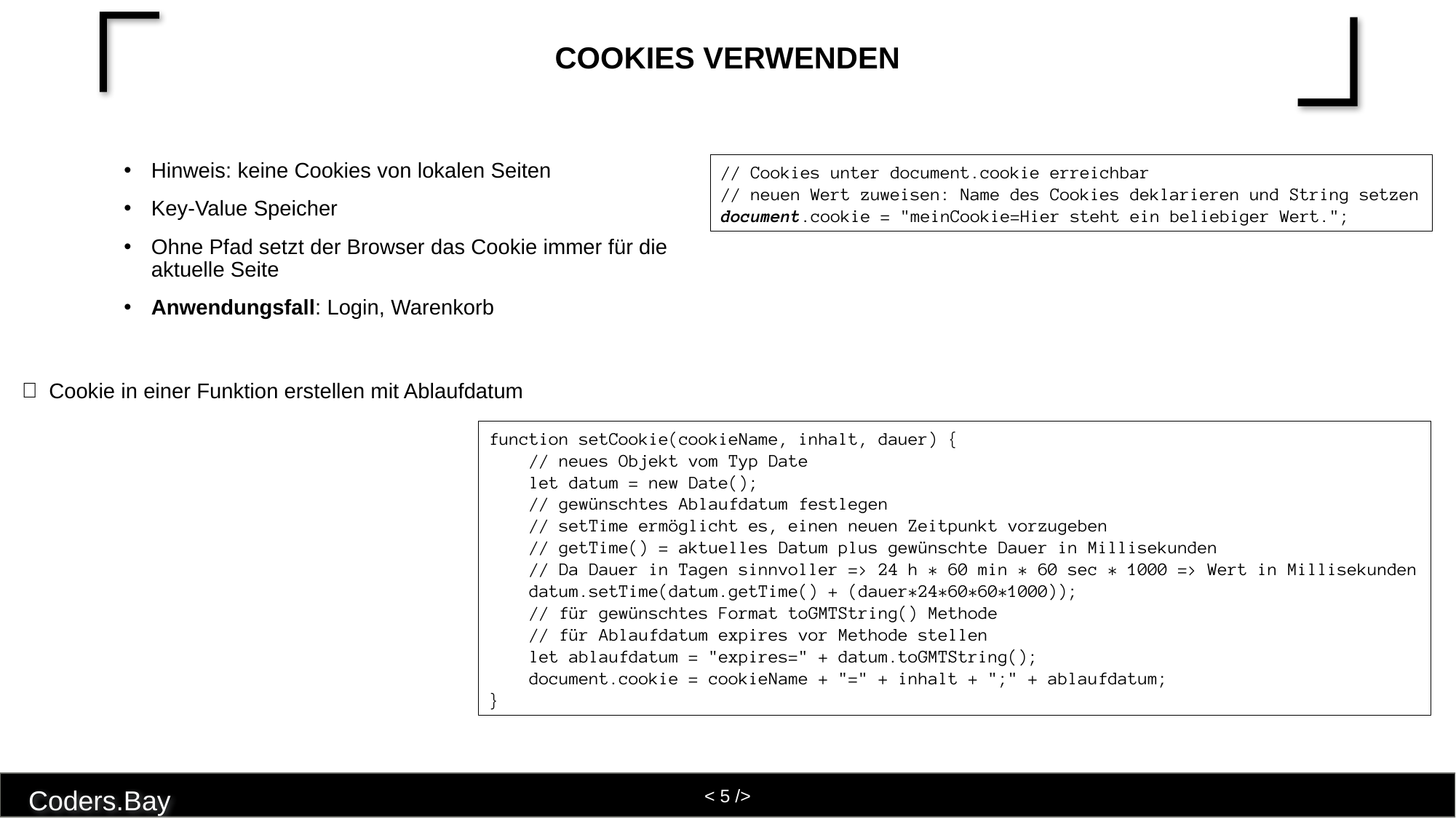

# Cookies verwenden
Hinweis: keine Cookies von lokalen Seiten
Key-Value Speicher
Ohne Pfad setzt der Browser das Cookie immer für die aktuelle Seite
Anwendungsfall: Login, Warenkorb
// Cookies unter document.cookie erreichbar
// neuen Wert zuweisen: Name des Cookies deklarieren und String setzen
document.cookie = "meinCookie=Hier steht ein beliebiger Wert.";
Cookie in einer Funktion erstellen mit Ablaufdatum
function setCookie(cookieName, inhalt, dauer) {
    // neues Objekt vom Typ Date
    let datum = new Date();
    // gewünschtes Ablaufdatum festlegen
    // setTime ermöglicht es, einen neuen Zeitpunkt vorzugeben
    // getTime() = aktuelles Datum plus gewünschte Dauer in Millisekunden
    // Da Dauer in Tagen sinnvoller => 24 h * 60 min * 60 sec * 1000 => Wert in Millisekunden
    datum.setTime(datum.getTime() + (dauer*24*60*60*1000));
    // für gewünschtes Format toGMTString() Methode
    // für Ablaufdatum expires vor Methode stellen
    let ablaufdatum = "expires=" + datum.toGMTString();
    document.cookie = cookieName + "=" + inhalt + ";" + ablaufdatum;
}